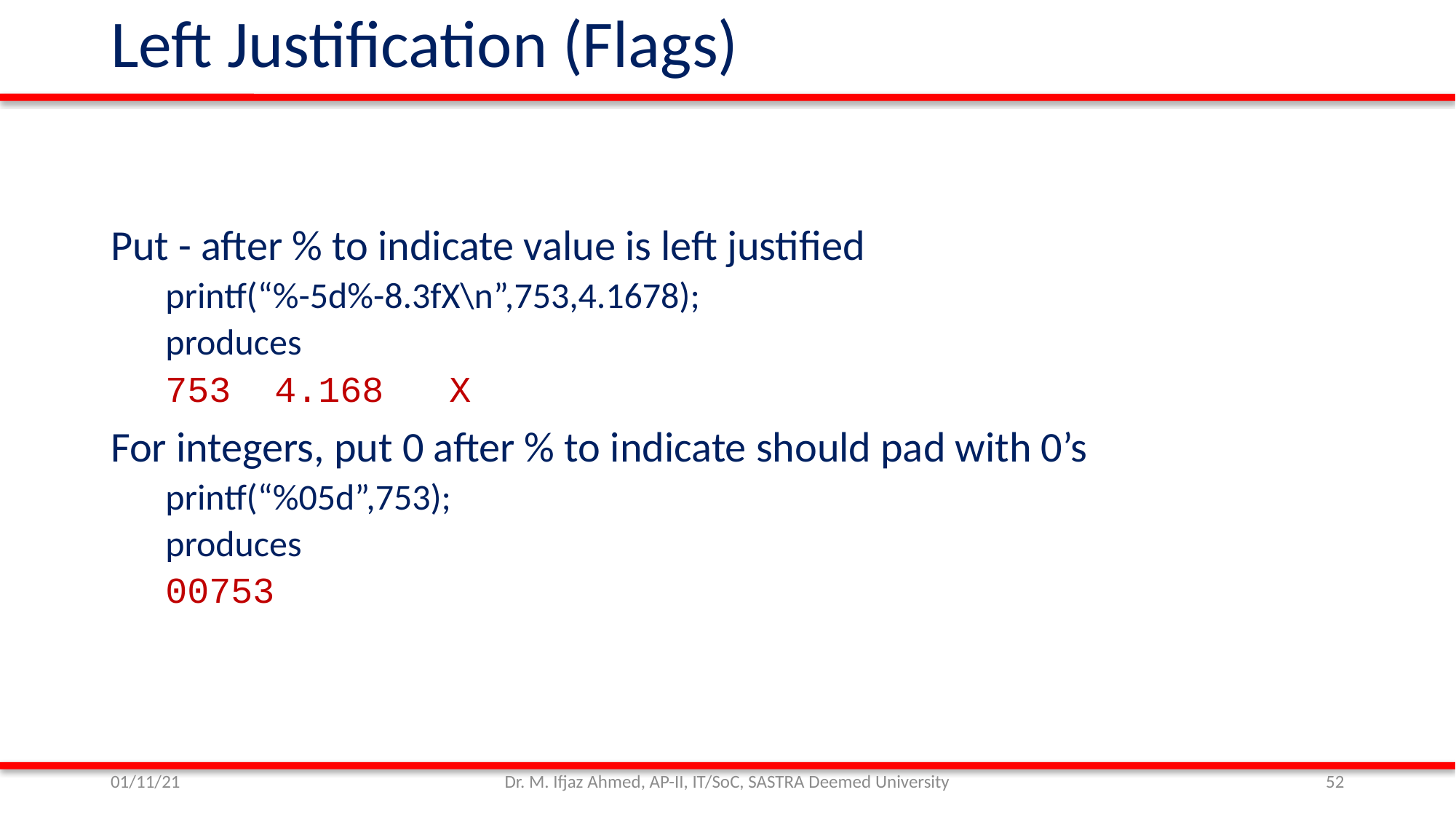

Left Justification (Flags)

Put - after % to indicate value is left justified
printf(“%-5d%-8.3fX\n”,753,4.1678);
produces
753  4.168   X
For integers, put 0 after % to indicate should pad with 0’s
printf(“%05d”,753);
produces
00753
01/11/21
Dr. M. Ifjaz Ahmed, AP-II, IT/SoC, SASTRA Deemed University
52